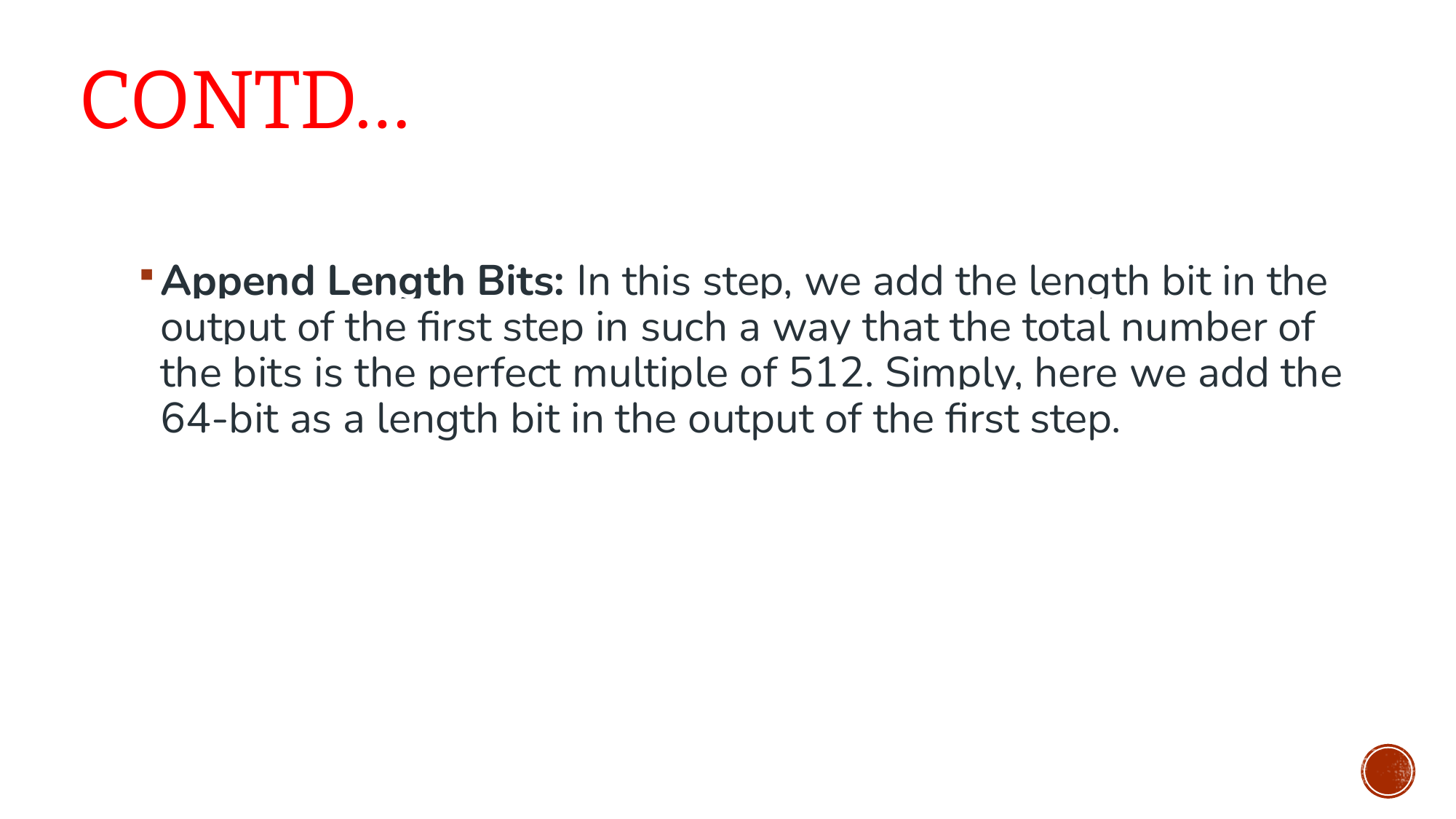

# CONTD…
Append Length Bits: In this step, we add the length bit in the output of the first step in such a way that the total number of the bits is the perfect multiple of 512. Simply, here we add the 64-bit as a length bit in the output of the first step.